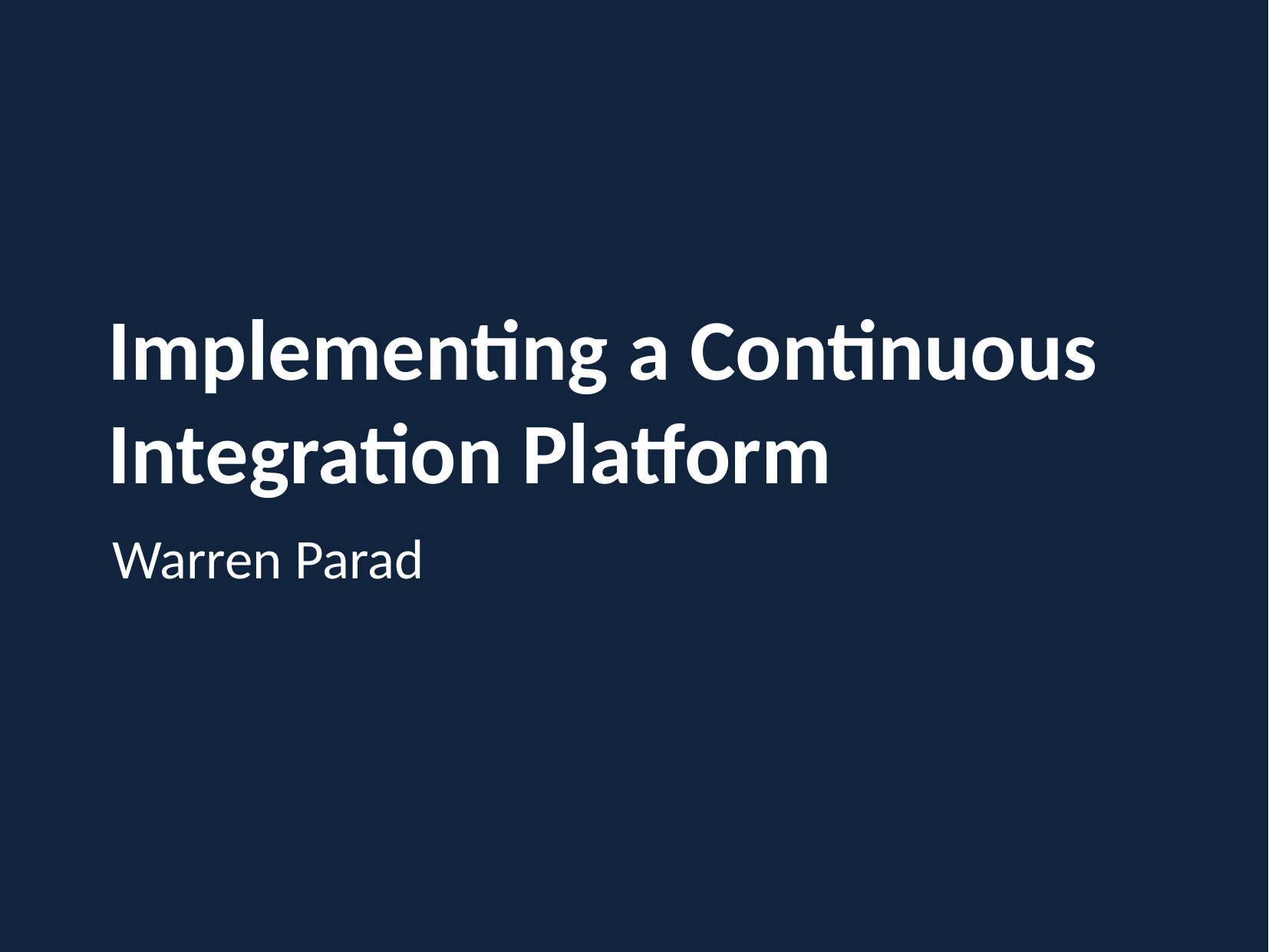

Implementing a Continuous Integration Platform

Warren Parad